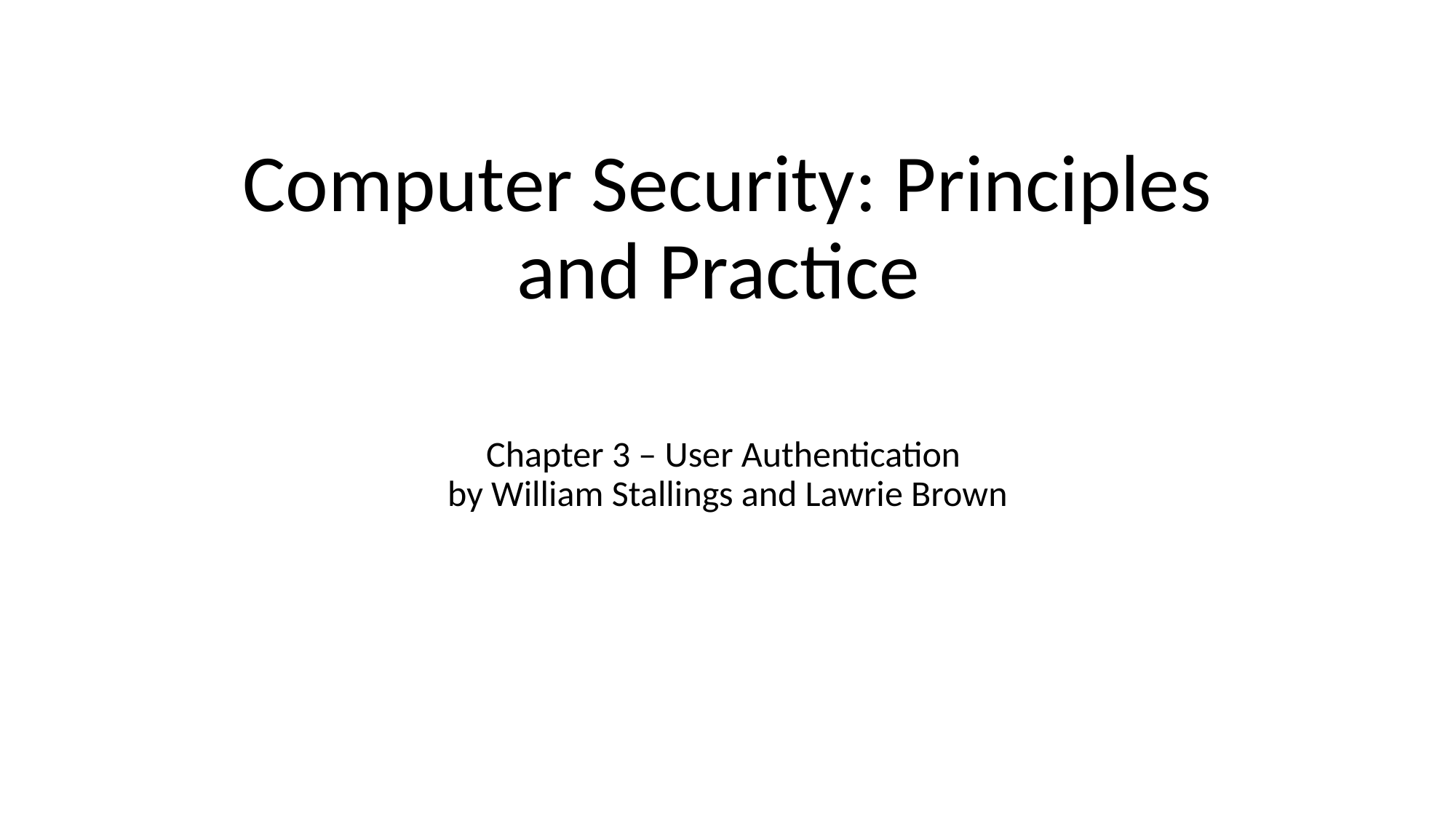

# Computer Security: Principles and Practice
Chapter 3 – User Authentication
by William Stallings and Lawrie Brown